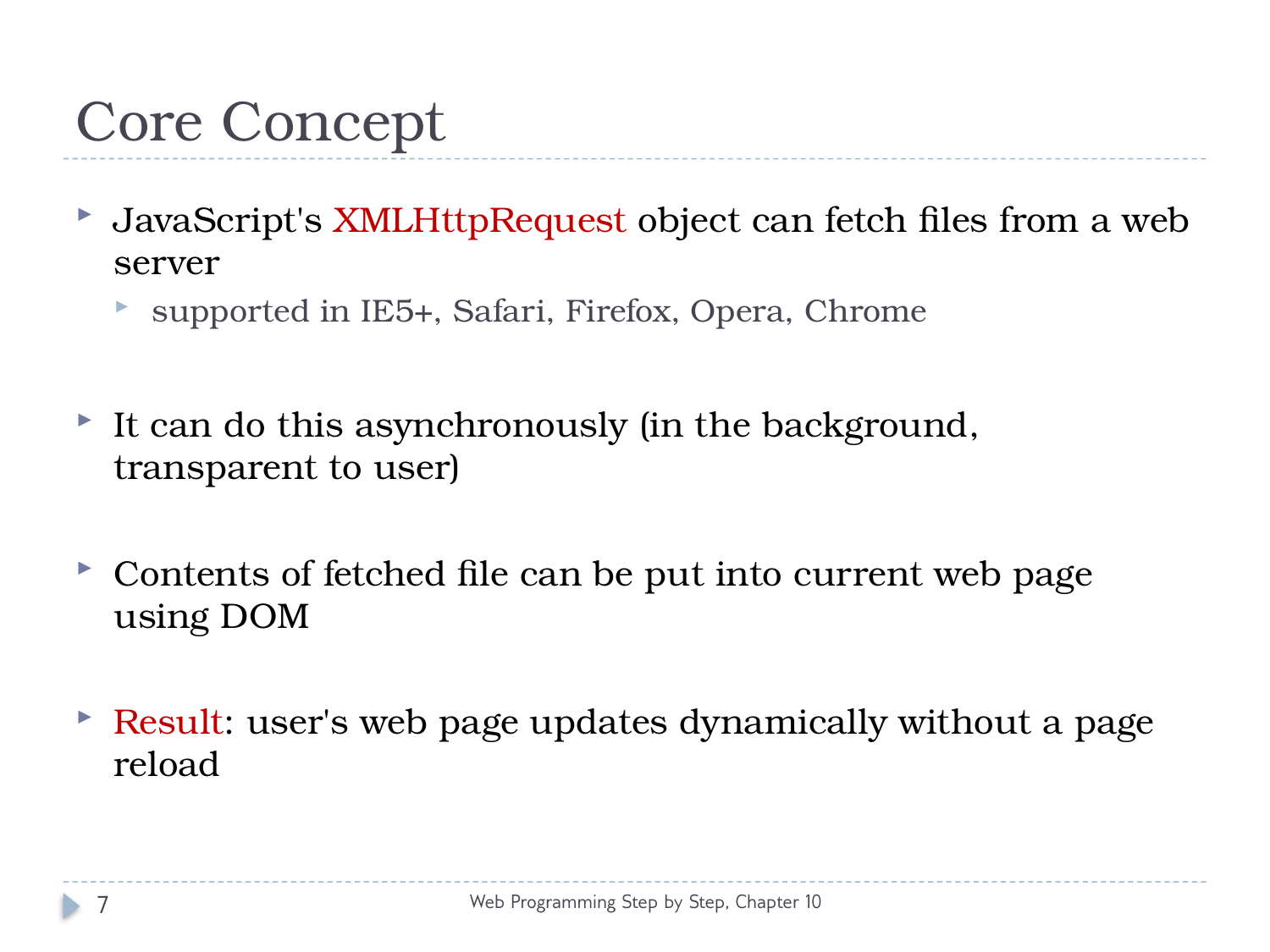

# Core Concept
JavaScript's XMLHttpRequest object can fetch files from a web server
supported in IE5+, Safari, Firefox, Opera, Chrome

It can do this asynchronously (in the background, transparent to user)

Contents of fetched file can be put into current web page using DOM

Result: user's web page updates dynamically without a page reload
7
Web Programming Step by Step, Chapter 10